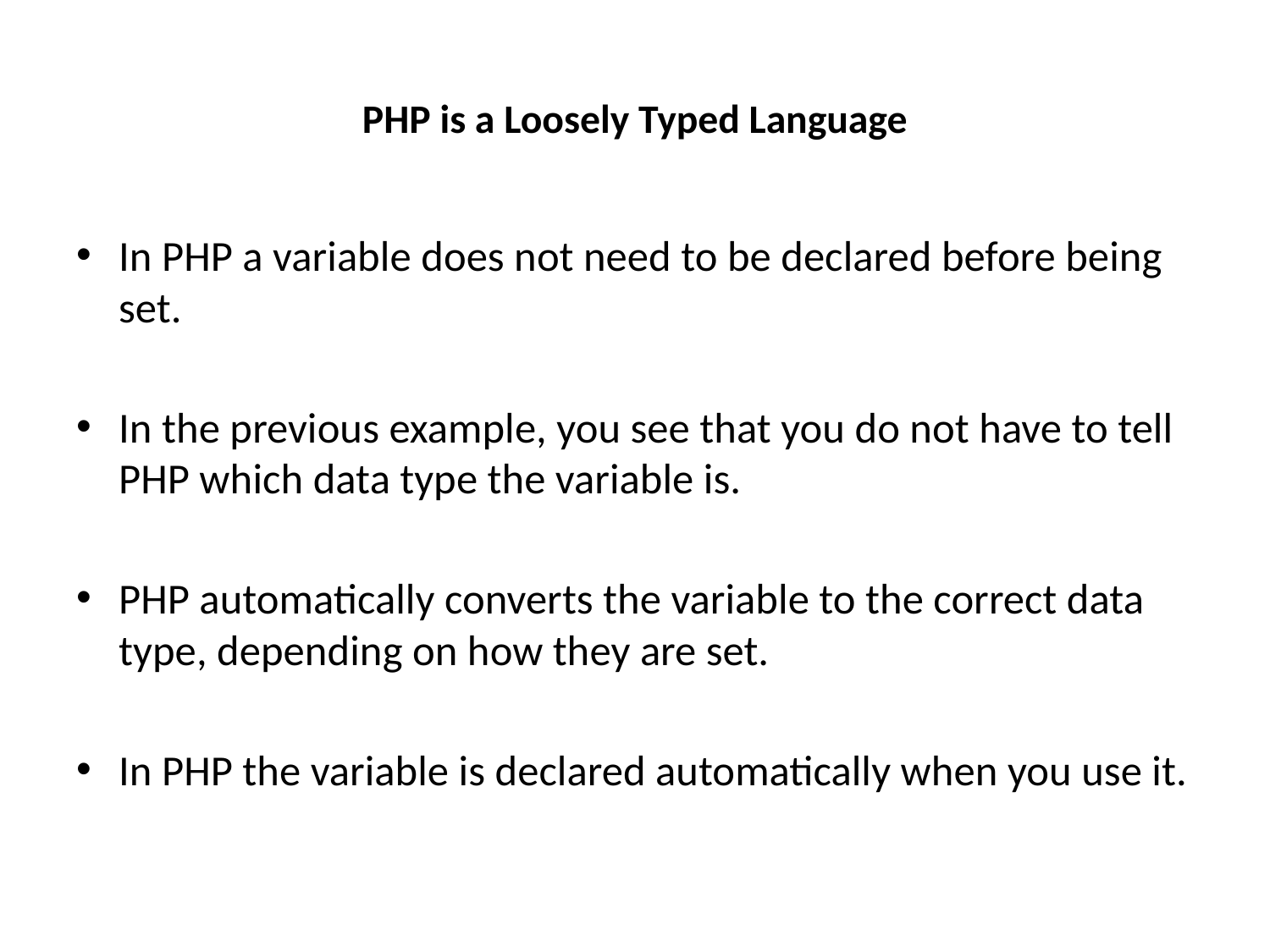

# PHP is a Loosely Typed Language
In PHP a variable does not need to be declared before being set.

In the previous example, you see that you do not have to tell PHP which data type the variable is.

PHP automatically converts the variable to the correct data type, depending on how they are set.

In PHP the variable is declared automatically when you use it.